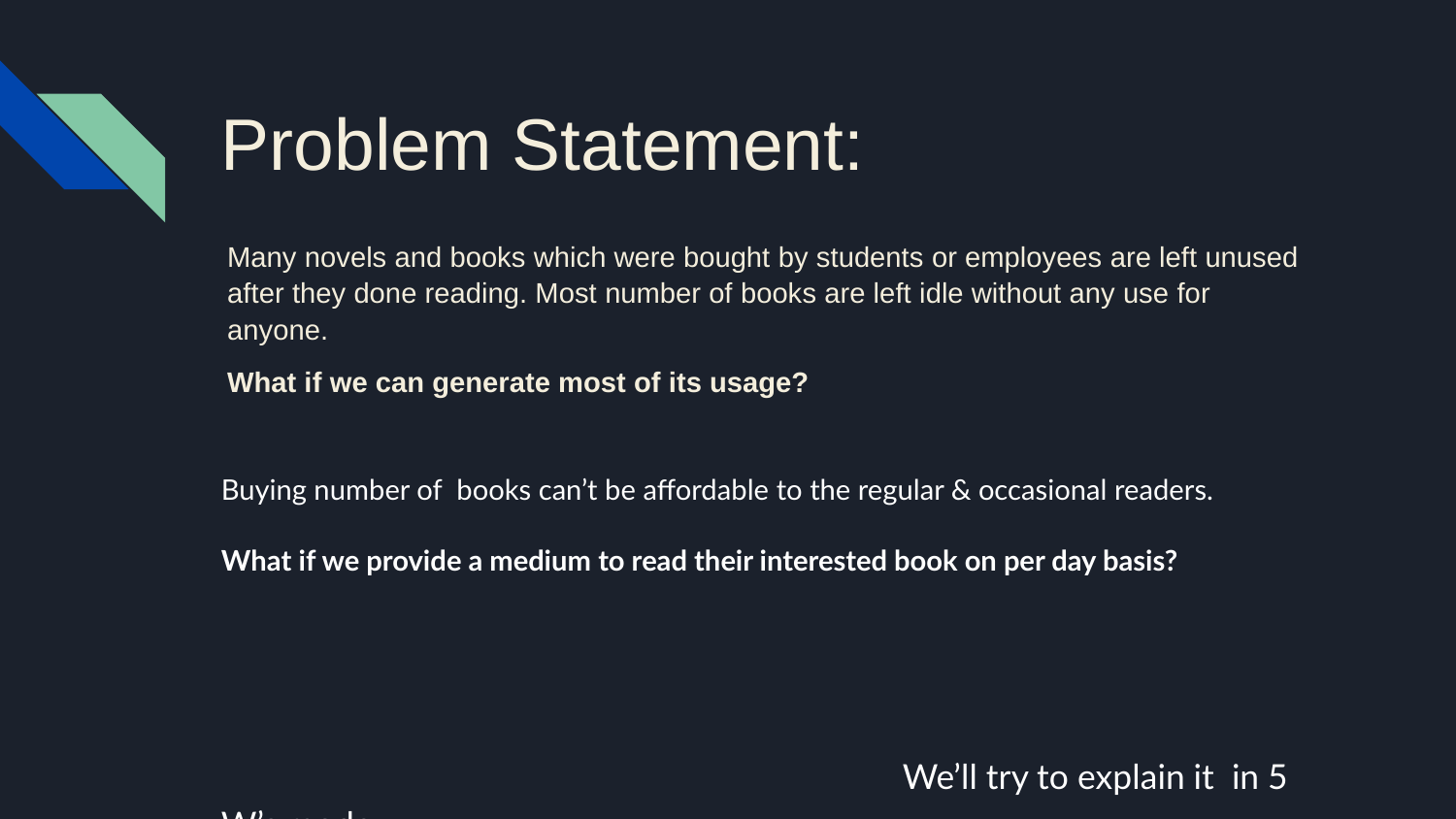

# Problem Statement:
Many novels and books which were bought by students or employees are left unused after they done reading. Most number of books are left idle without any use for anyone.
What if we can generate most of its usage?

Buying number of  books can’t be affordable to the regular & occasional readers.
What if we provide a medium to read their interested book on per day basis?

                                                                              We’ll try to explain it  in 5 W’s mode